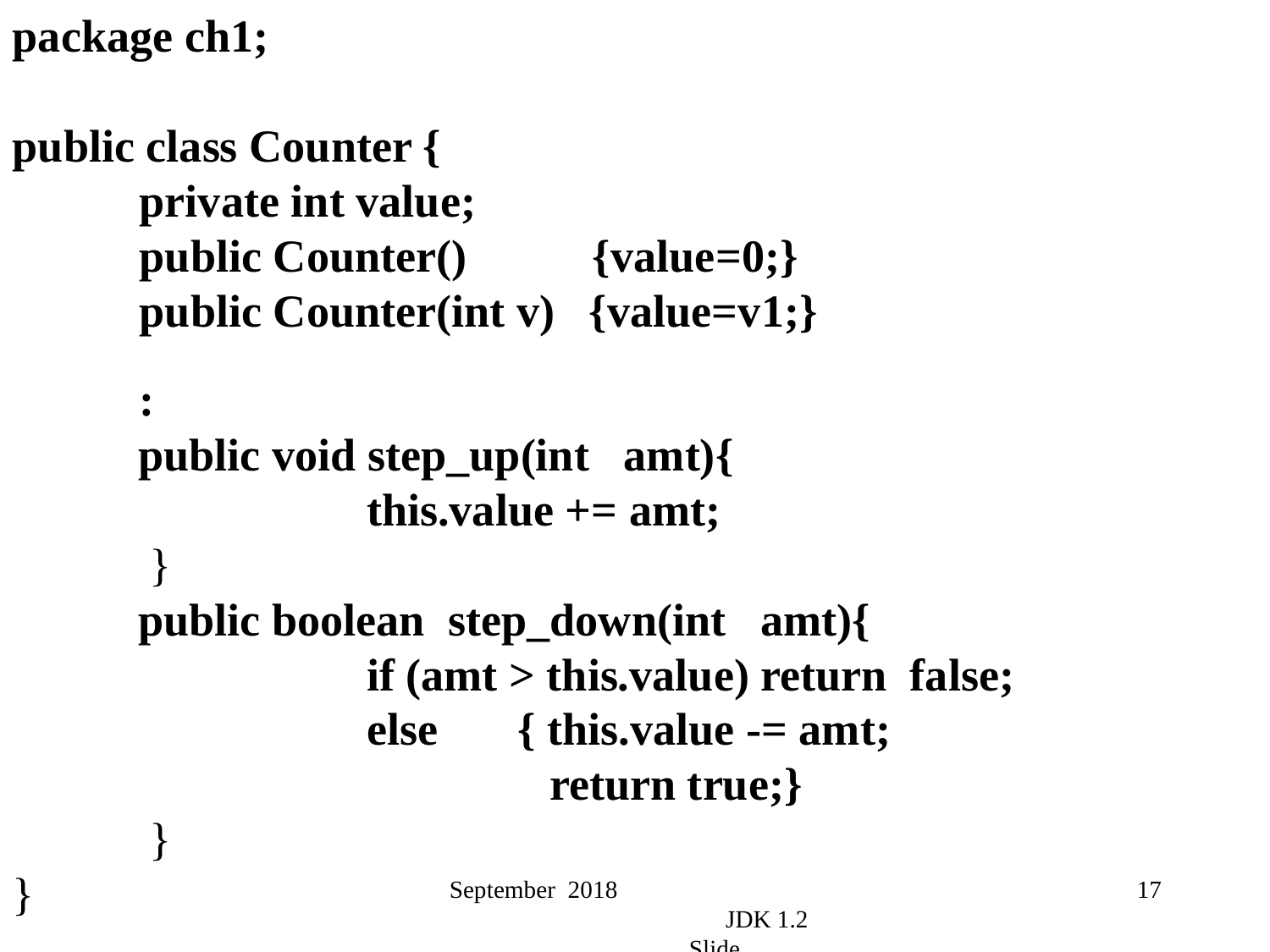

package ch1;

public class Counter {
	private int value;
	public Counter()           {value=0;}
	public Counter(int v)   {value=v1;}

	:
           public void step_up(int   amt){
                               this.value += amt;
            }
           public boolean  step_down(int   amt){
                               if (amt > this.value) return  false;
                               else       { this.value -= amt;
                                               return true;}
            }
}
September  2018                                                                               JDK 1.2                              Slide
17